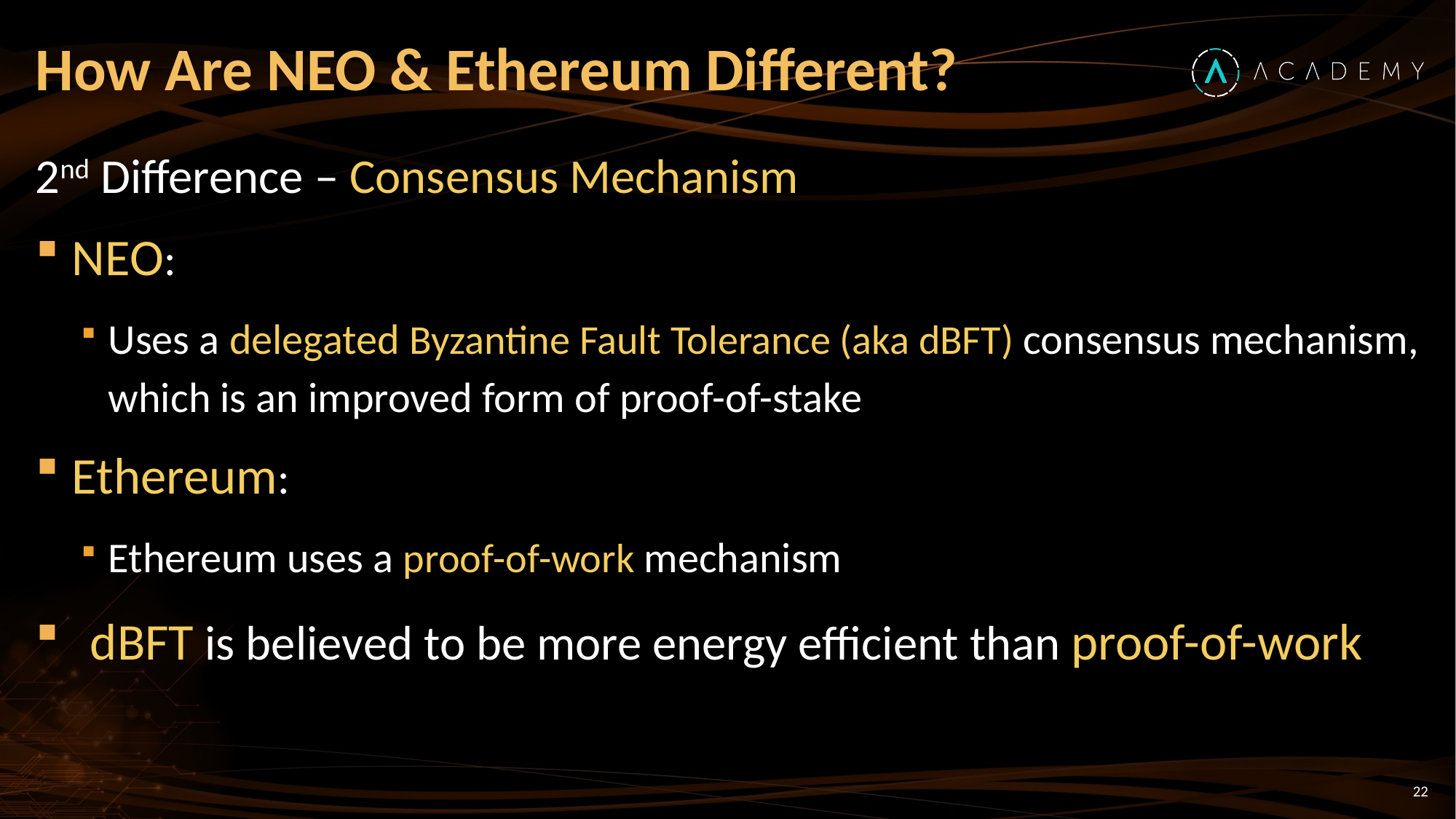

# How Are NEO & Ethereum Different?
2nd Difference – Consensus Mechanism
NEO:
Uses a delegated Byzantine Fault Tolerance (aka dBFT) consensus mechanism, which is an improved form of proof-of-stake
Ethereum:
Ethereum uses a proof-of-work mechanism
dBFT is believed to be more energy efficient than proof-of-work
22